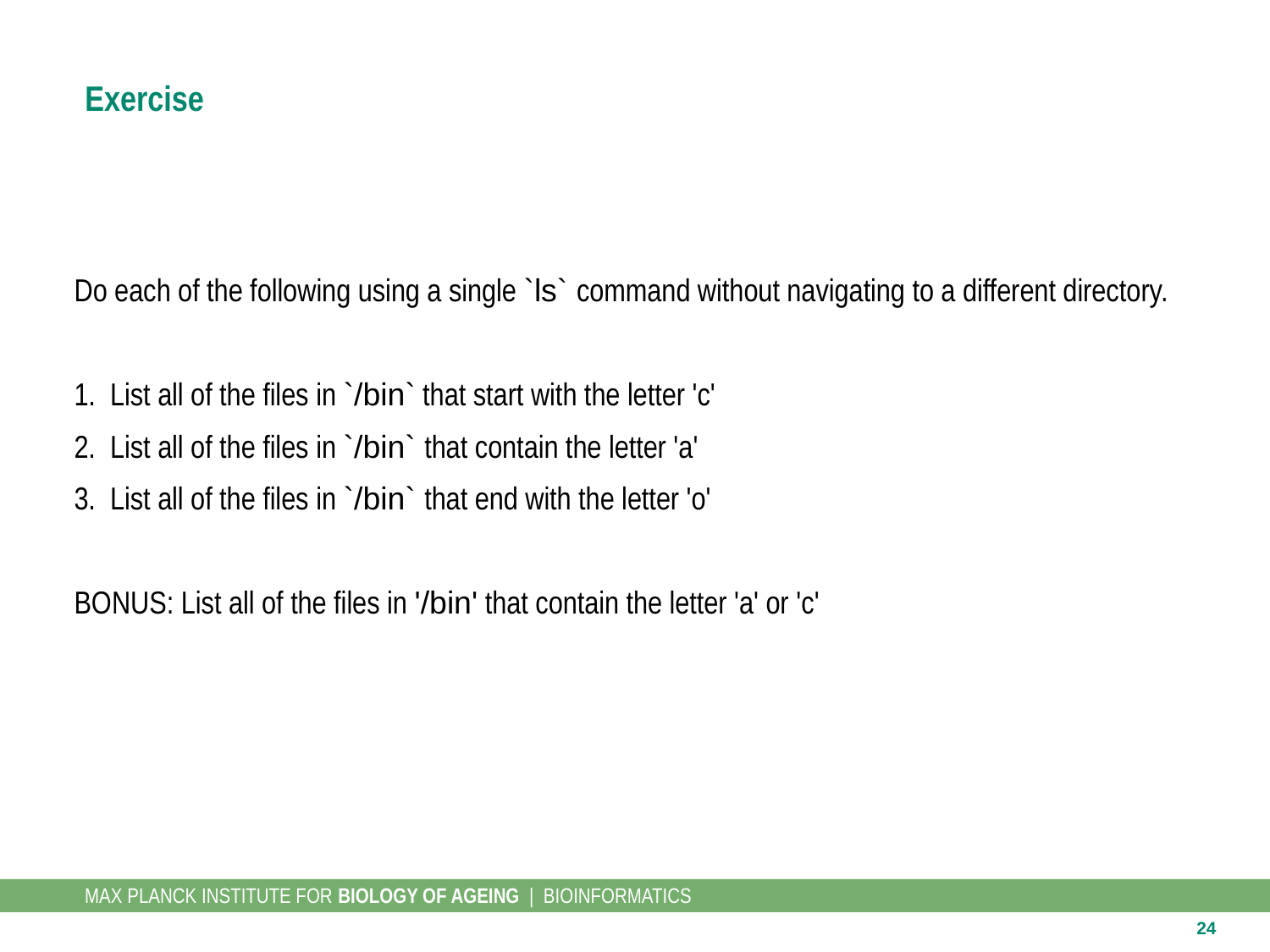

# Exercise
Do each of the following using a single `ls` command without navigating to a different directory.

1.  List all of the files in `/bin` that start with the letter 'c'
2.  List all of the files in `/bin` that contain the letter 'a'
3.  List all of the files in `/bin` that end with the letter 'o'

BONUS: List all of the files in '/bin' that contain the letter 'a' or 'c'
24